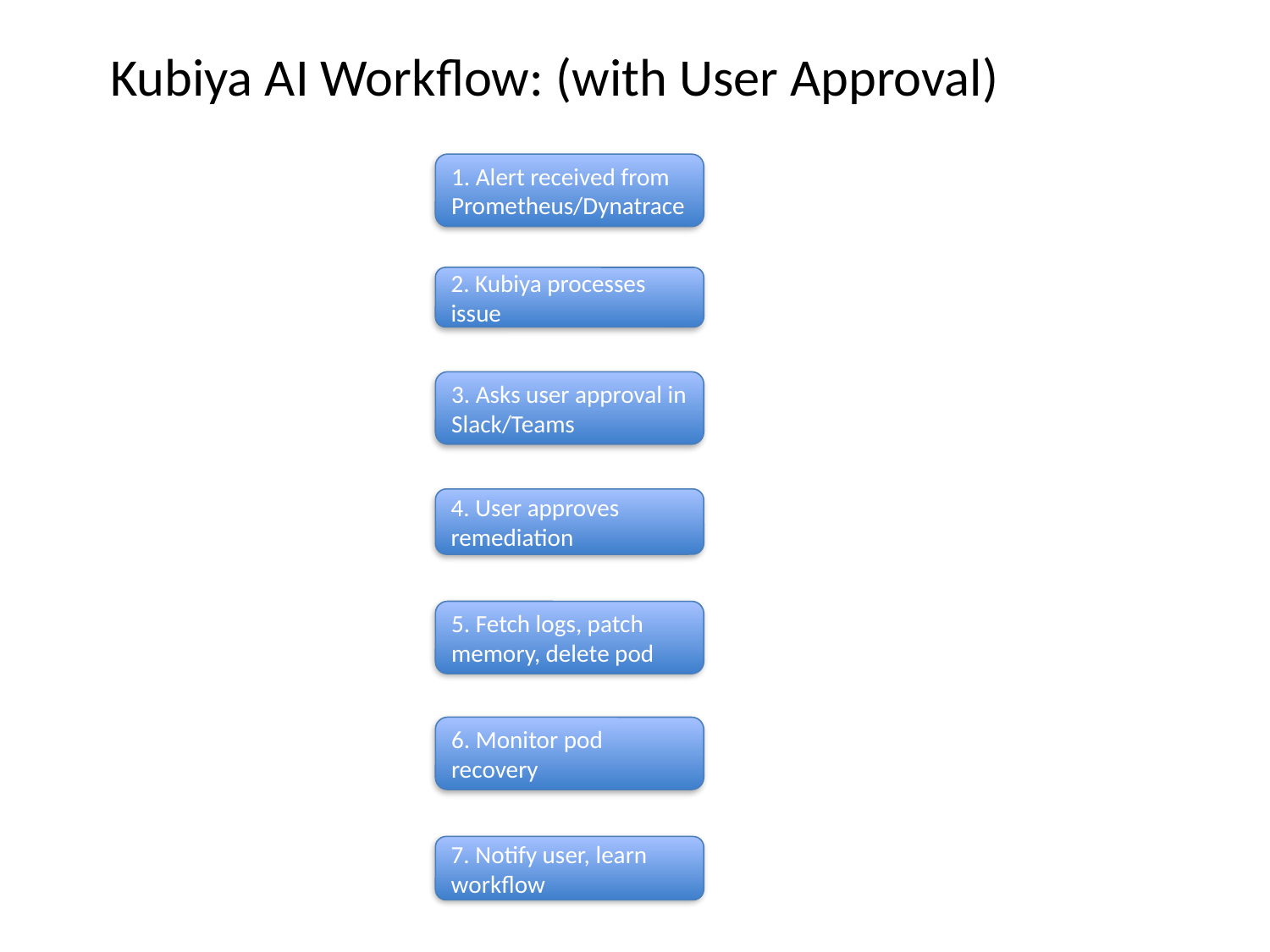

# Kubiya AI Workflow: (with User Approval)
1. Alert received from Prometheus/Dynatrace
2. Kubiya processes issue
3. Asks user approval in Slack/Teams
4. User approves remediation
5. Fetch logs, patch memory, delete pod
6. Monitor pod recovery
7. Notify user, learn workflow